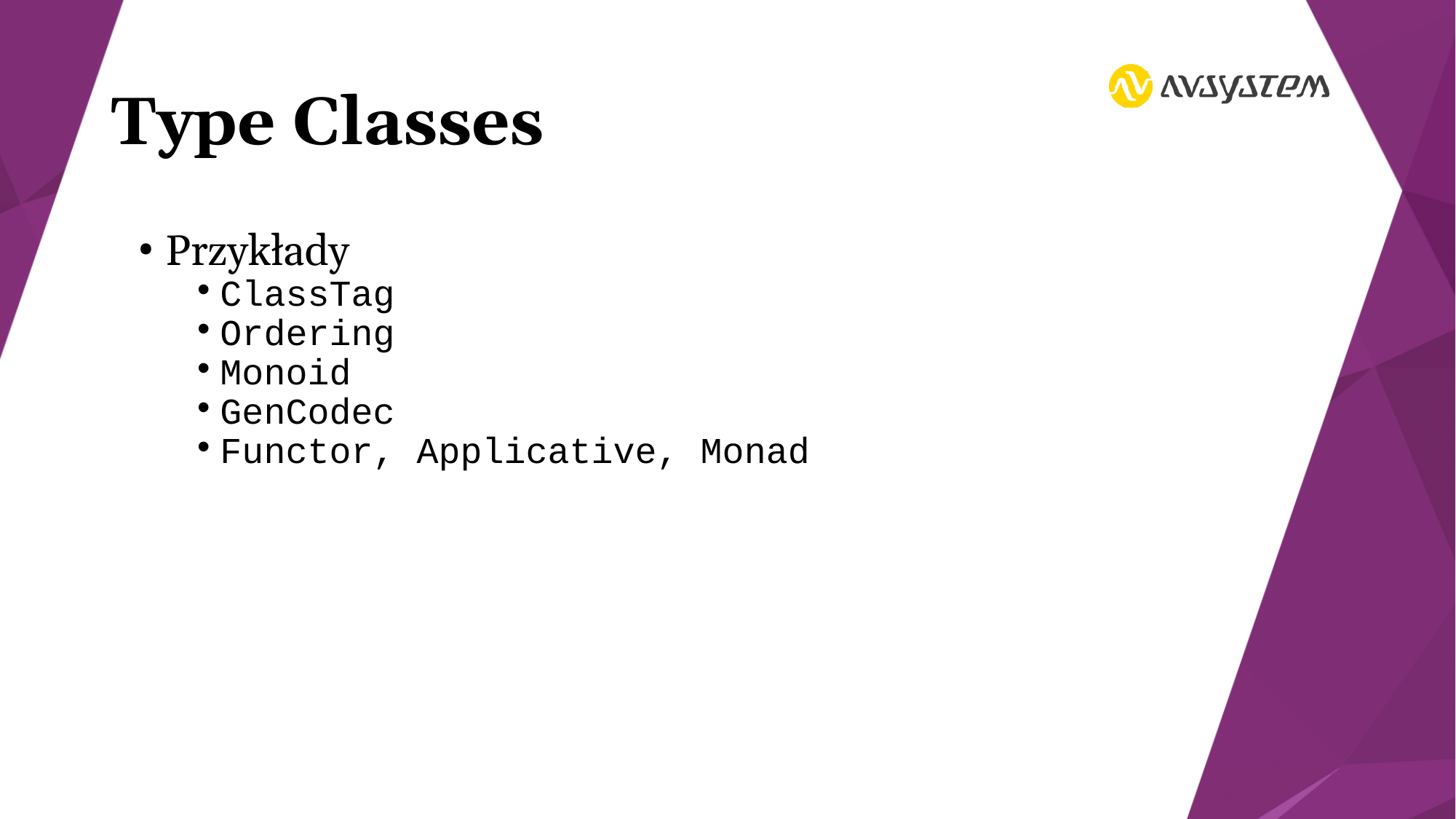

# Type Classes
Przykłady
ClassTag
Ordering
Monoid
GenCodec
Functor, Applicative, Monad